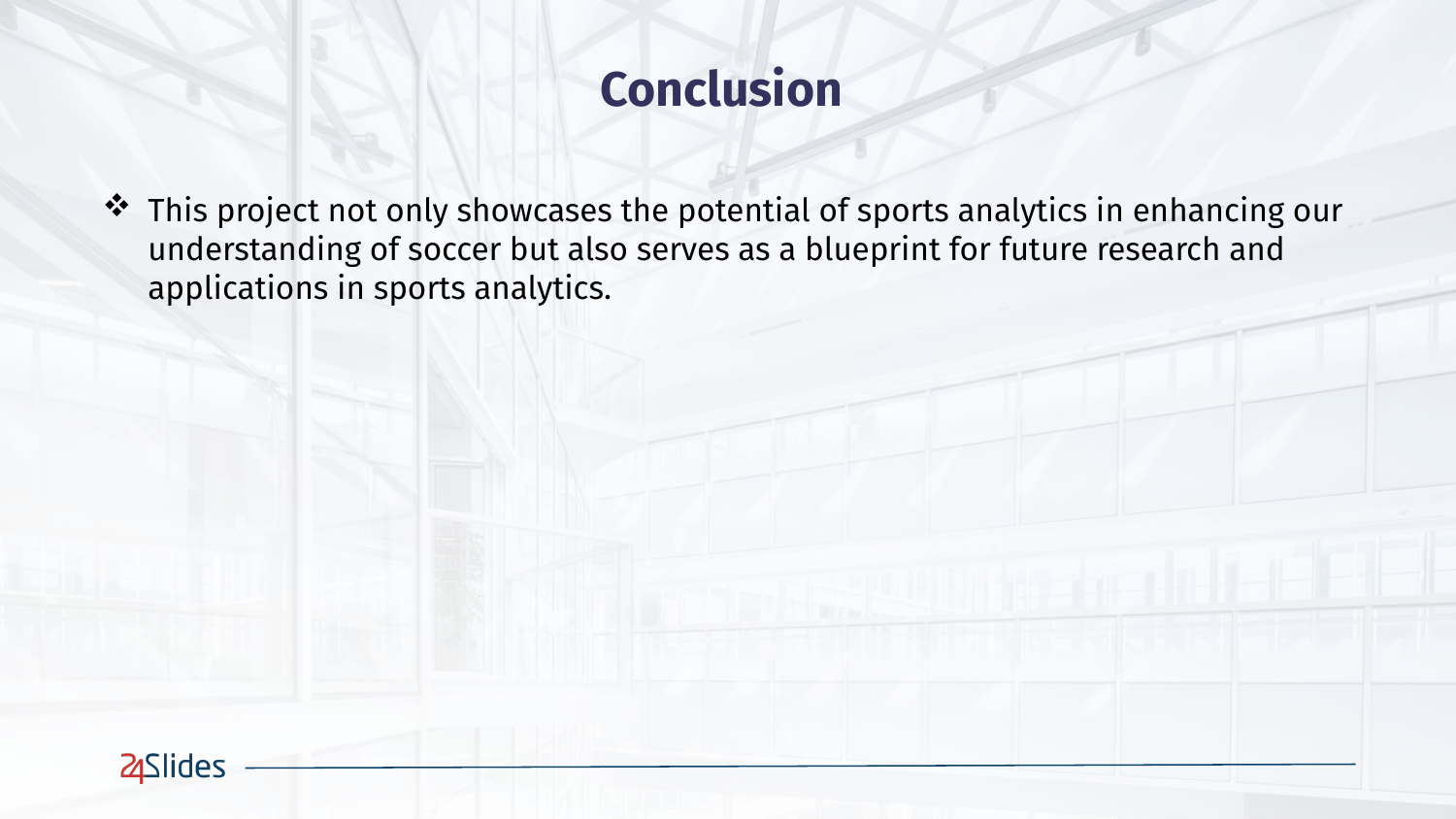

Conclusion

This project not only showcases the potential of sports analytics in enhancing our understanding of soccer but also serves as a blueprint for future research and applications in sports analytics.